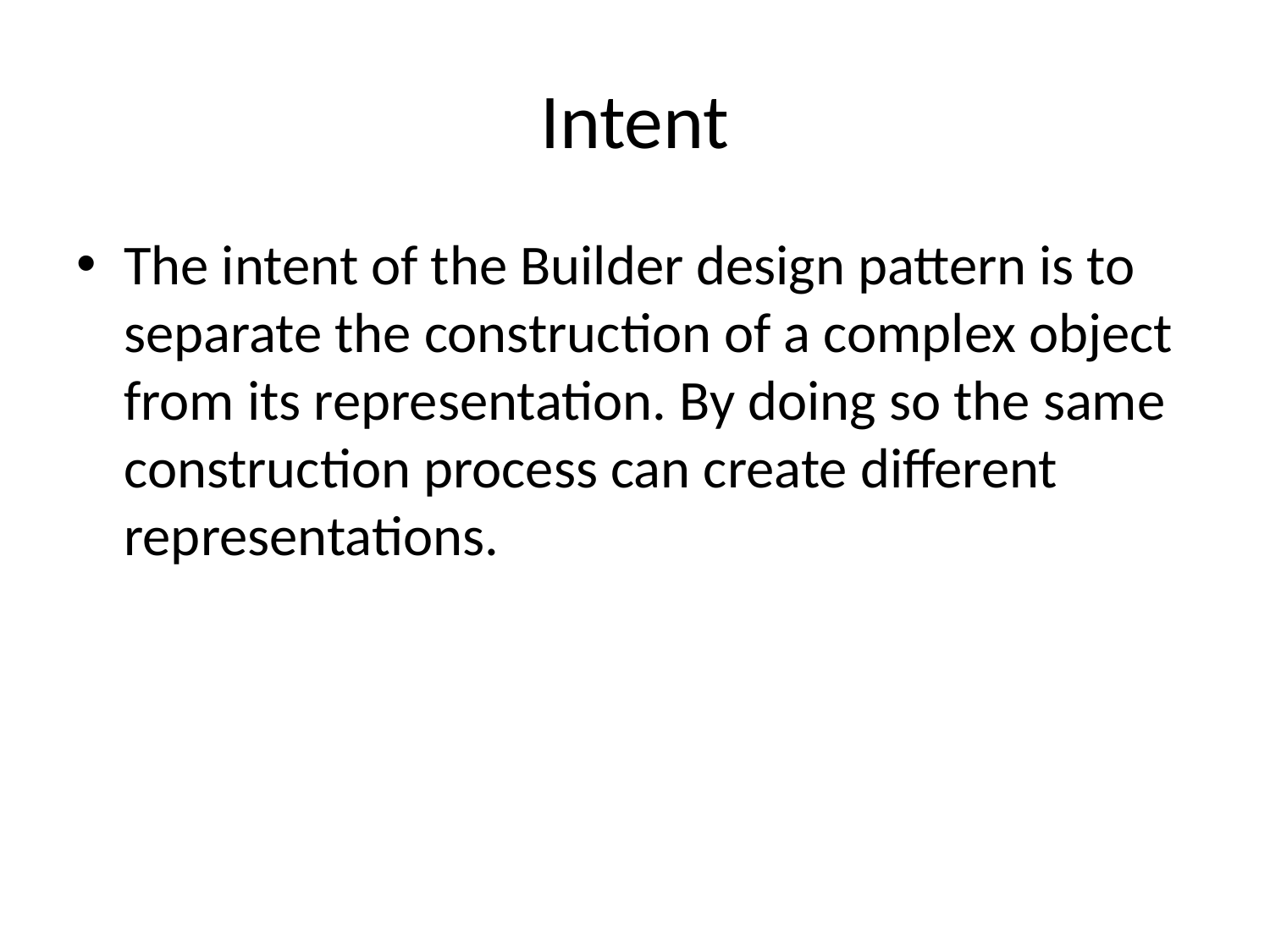

# Intent
The intent of the Builder design pattern is to separate the construction of a complex object from its representation. By doing so the same construction process can create different representations.